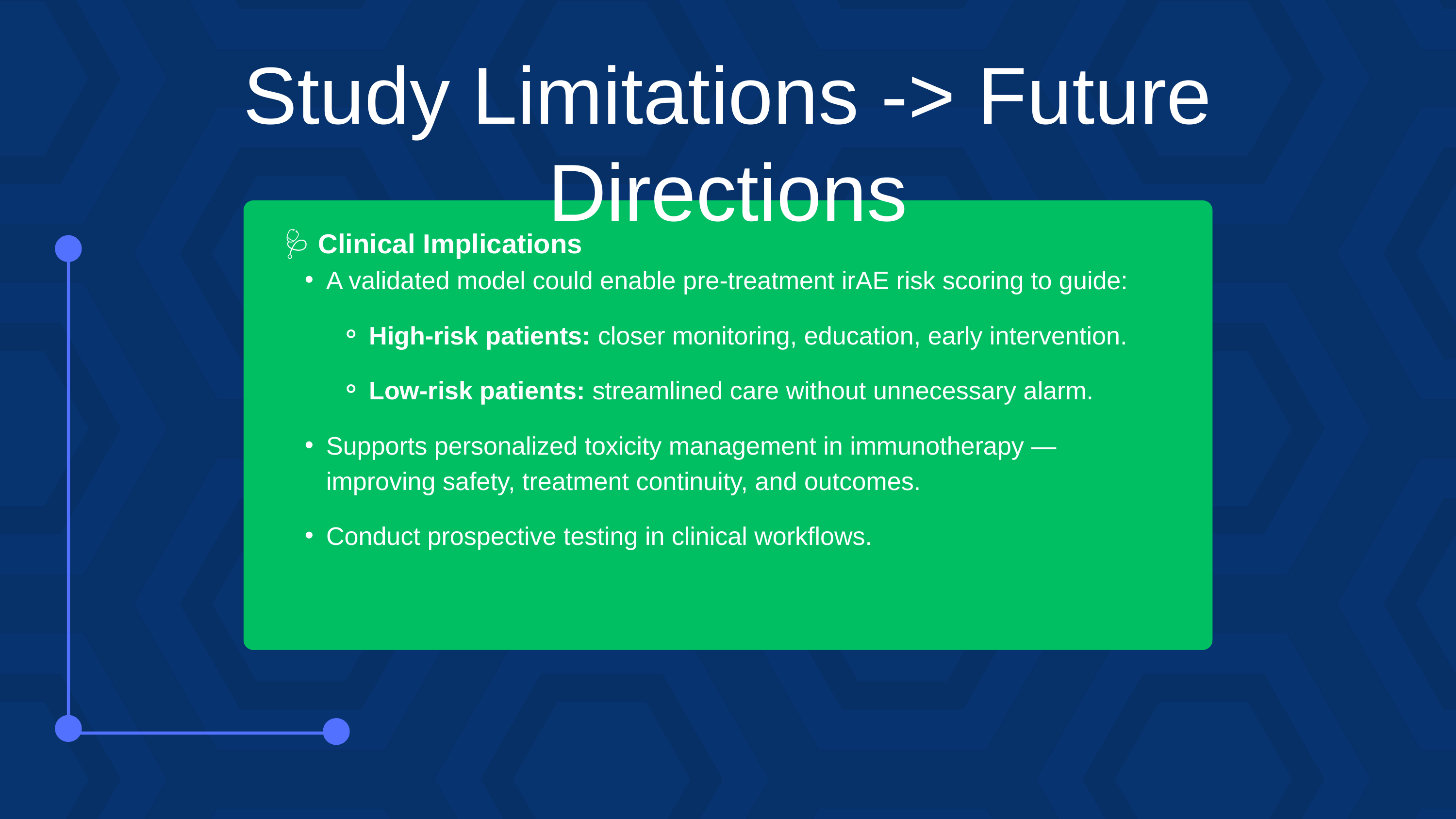

Study Limitations -> Future Directions

🩺 Clinical Implications
A validated model could enable pre-treatment irAE risk scoring to guide:

High-risk patients: closer monitoring, education, early intervention.

Low-risk patients: streamlined care without unnecessary alarm.

Supports personalized toxicity management in immunotherapy — improving safety, treatment continuity, and outcomes.

Conduct prospective testing in clinical workflows.